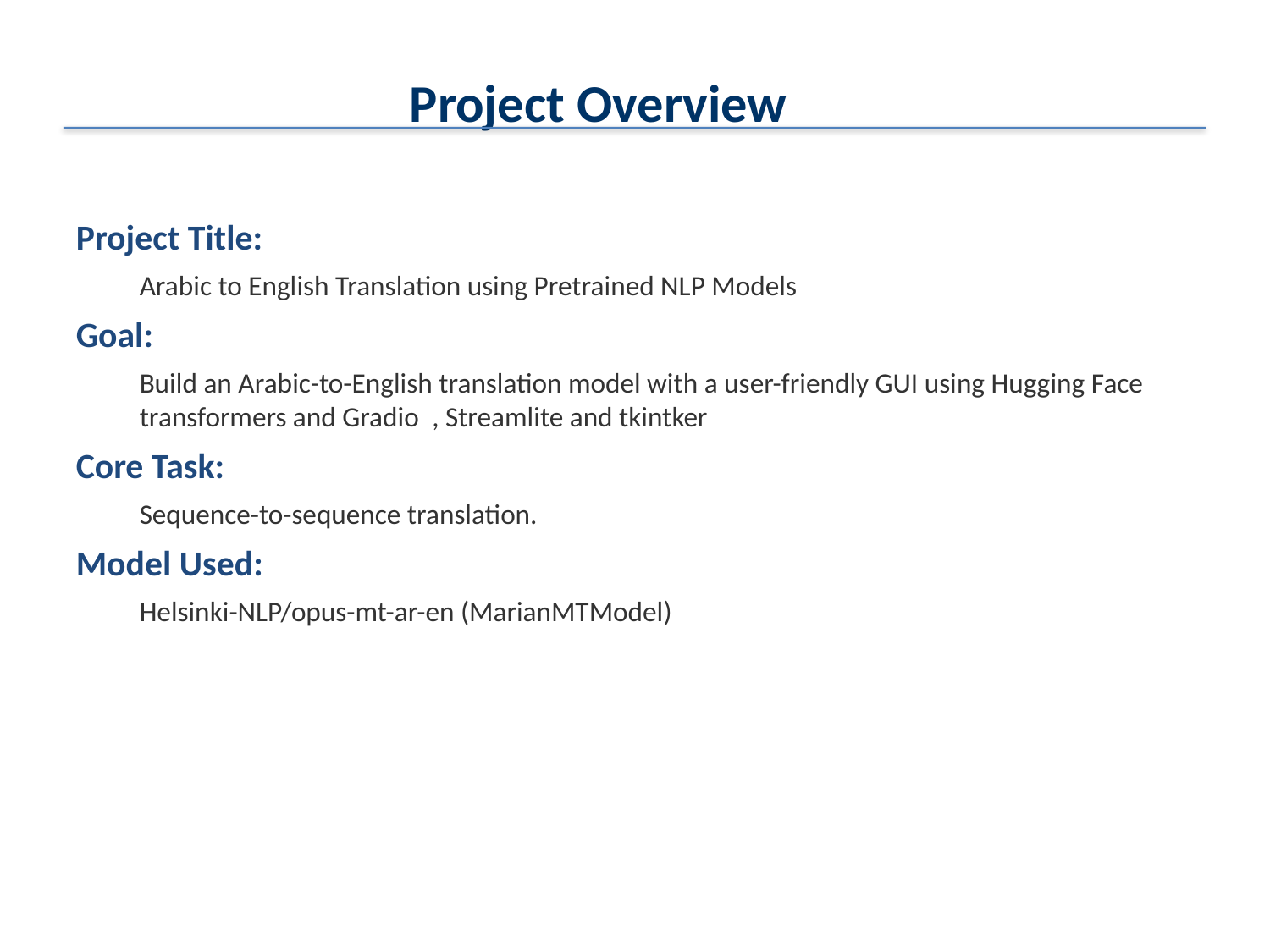

Project Overview

Project Title:
Arabic to English Translation using Pretrained NLP Models
Goal:
Build an Arabic-to-English translation model with a user-friendly GUI using Hugging Face transformers and Gradio  , Streamlite and tkintker
Core Task:
Sequence-to-sequence translation.
Model Used:
Helsinki-NLP/opus-mt-ar-en (MarianMTModel)